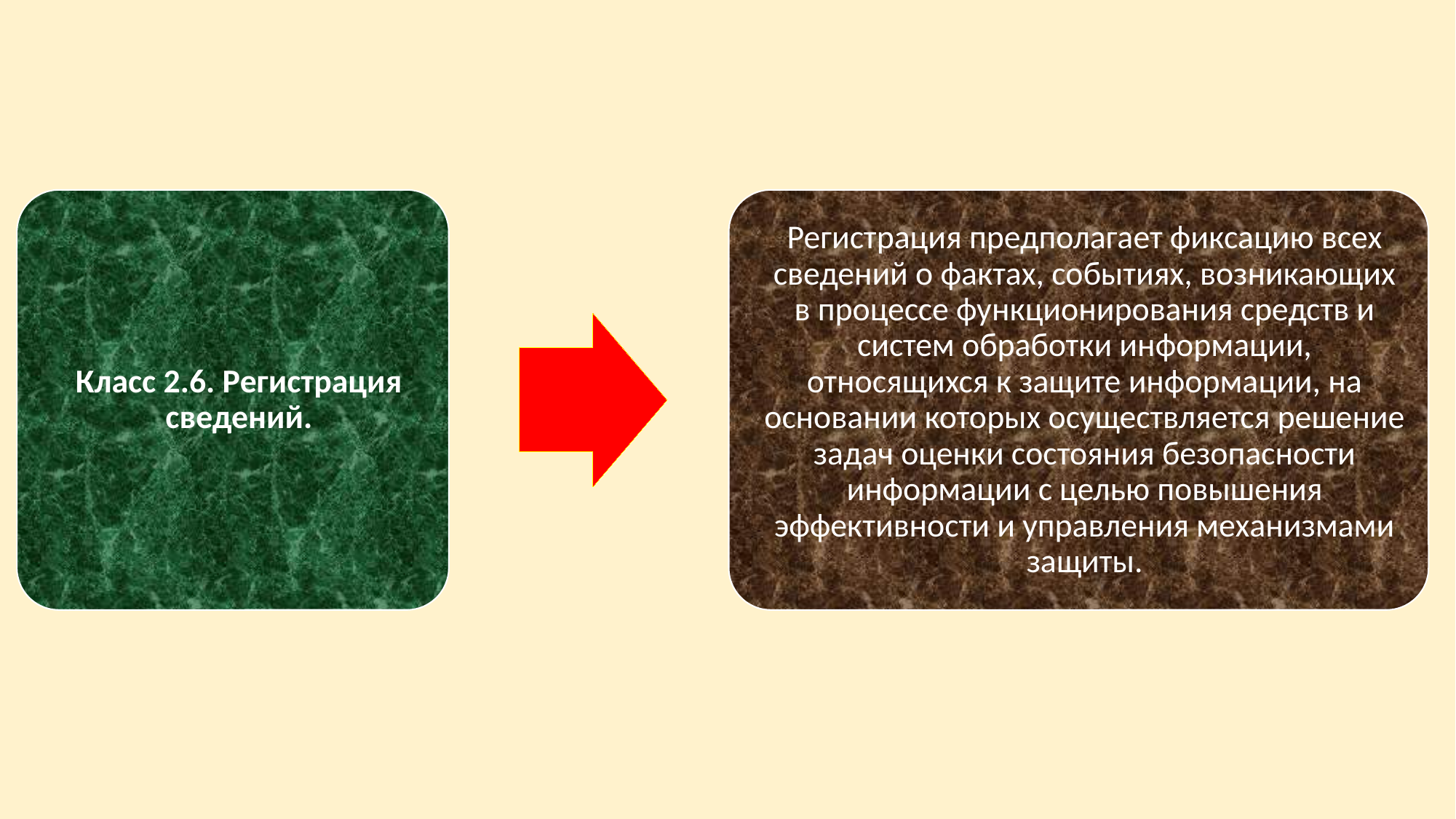

Класс 2.6. Регистрация сведений.

Регистрация предполагает фиксацию всех сведений о фактах, событиях, возникающих в процессе функционирования средств и систем обработки информации, относящихся к защите информации, на основании которых осуществляется решение задач оценки состояния безопасности информации с целью повышения эффективности и управления механизмами защиты.